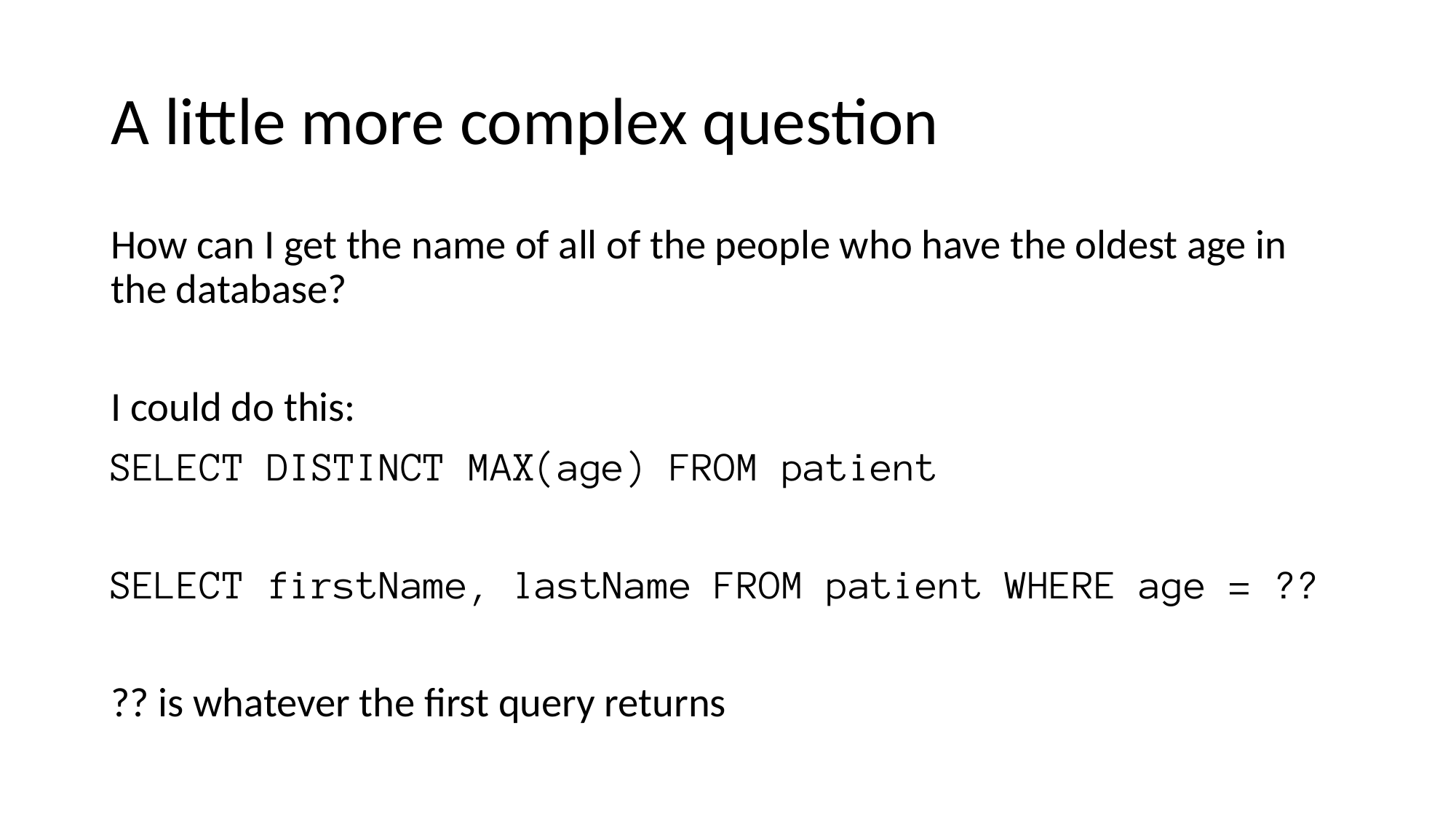

# A little more complex question
How can I get the name of all of the people who have the oldest age in the database?

I could do this:
SELECT DISTINCT MAX(age) FROM patient

SELECT firstName, lastName FROM patient WHERE age = ??

?? is whatever the first query returns